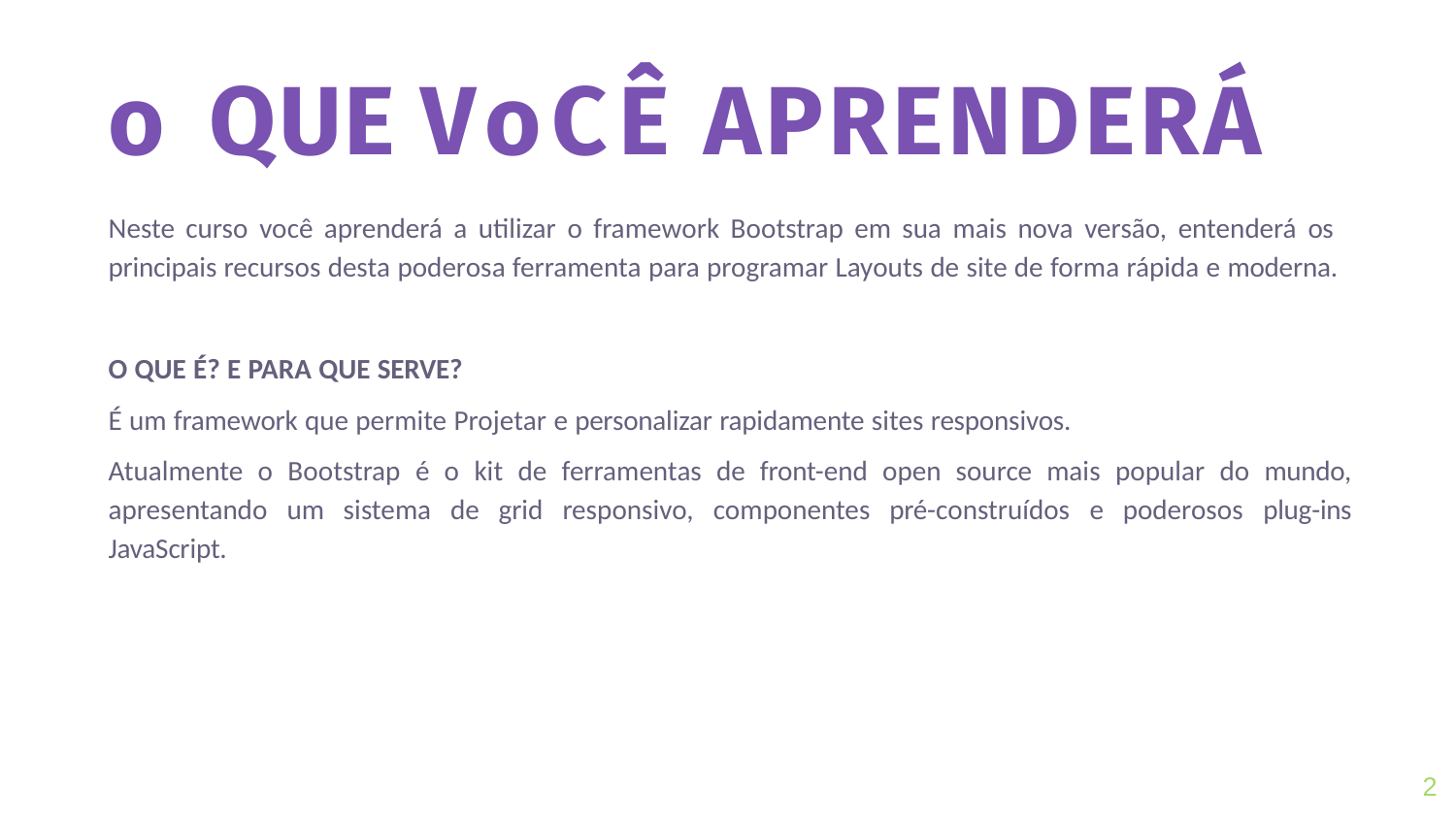

# o QUE VoCÊ APRENDERÁ
Neste curso você aprenderá a utilizar o framework Bootstrap em sua mais nova versão, entenderá os
principais recursos desta poderosa ferramenta para programar Layouts de site de forma rápida e moderna.

O QUE É? E PARA QUE SERVE?
É um framework que permite Projetar e personalizar rapidamente sites responsivos.
Atualmente o Bootstrap é o kit de ferramentas de front-end open source mais popular do mundo, apresentando  um  sistema  de  grid  responsivo,  componentes  pré-construídos  e  poderosos  plug-ins JavaScript.
2